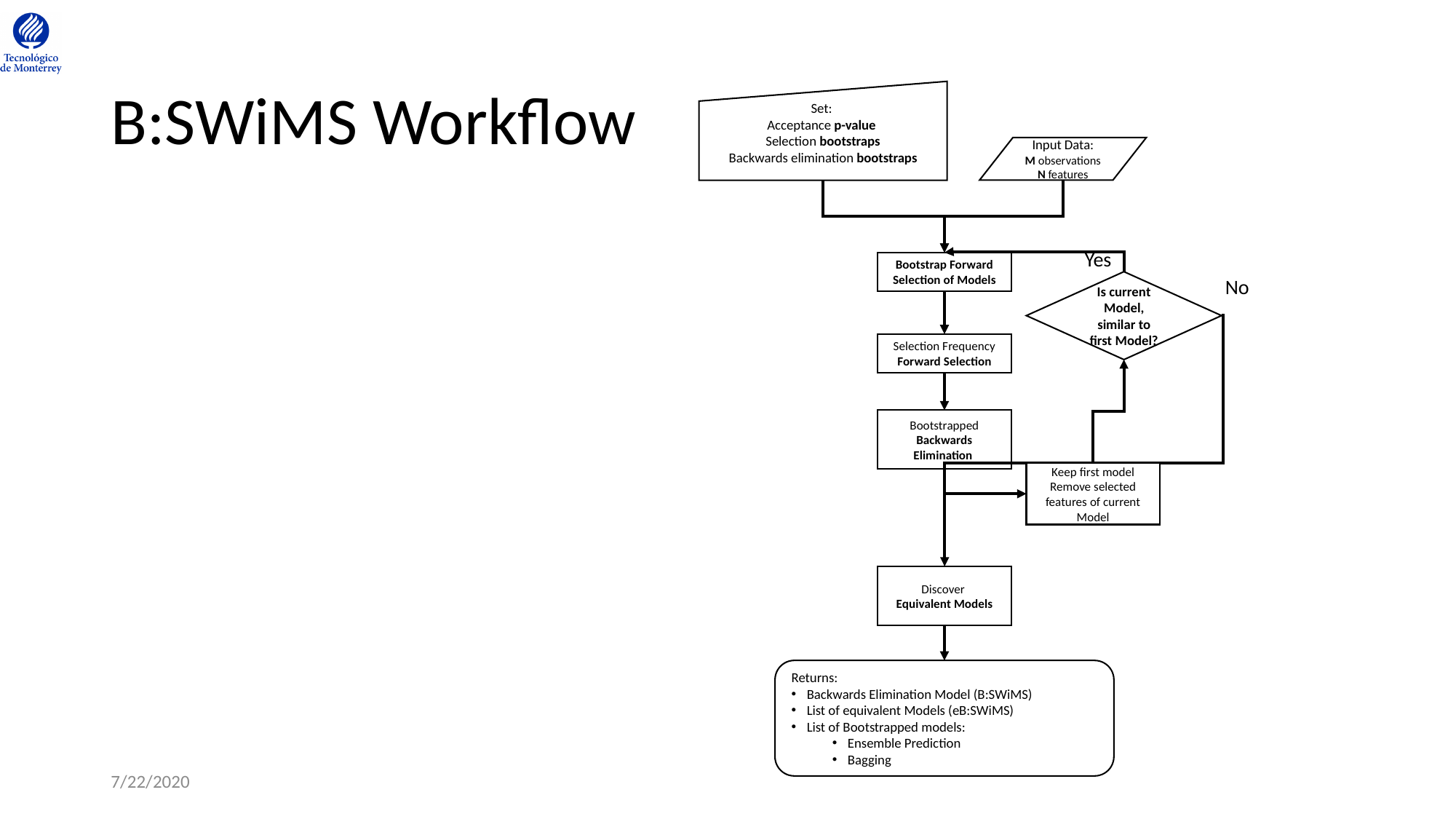

# B:SWiMS Workflow
Set:
Acceptance p-value
Selection bootstraps
Backwards elimination bootstraps

Input Data:
M observations N features

Yes
Bootstrap Forward Selection of Models
No
Is current Model, similar to first Model?
Selection Frequency
Forward Selection
Bootstrapped Backwards Elimination
Keep first model
Remove selected features of current Model
Discover
Equivalent Models
Returns:
Backwards Elimination Model (B:SWiMS)
List of equivalent Models (eB:SWiMS)
List of Bootstrapped models:
Ensemble Prediction
Bagging
7/22/2020